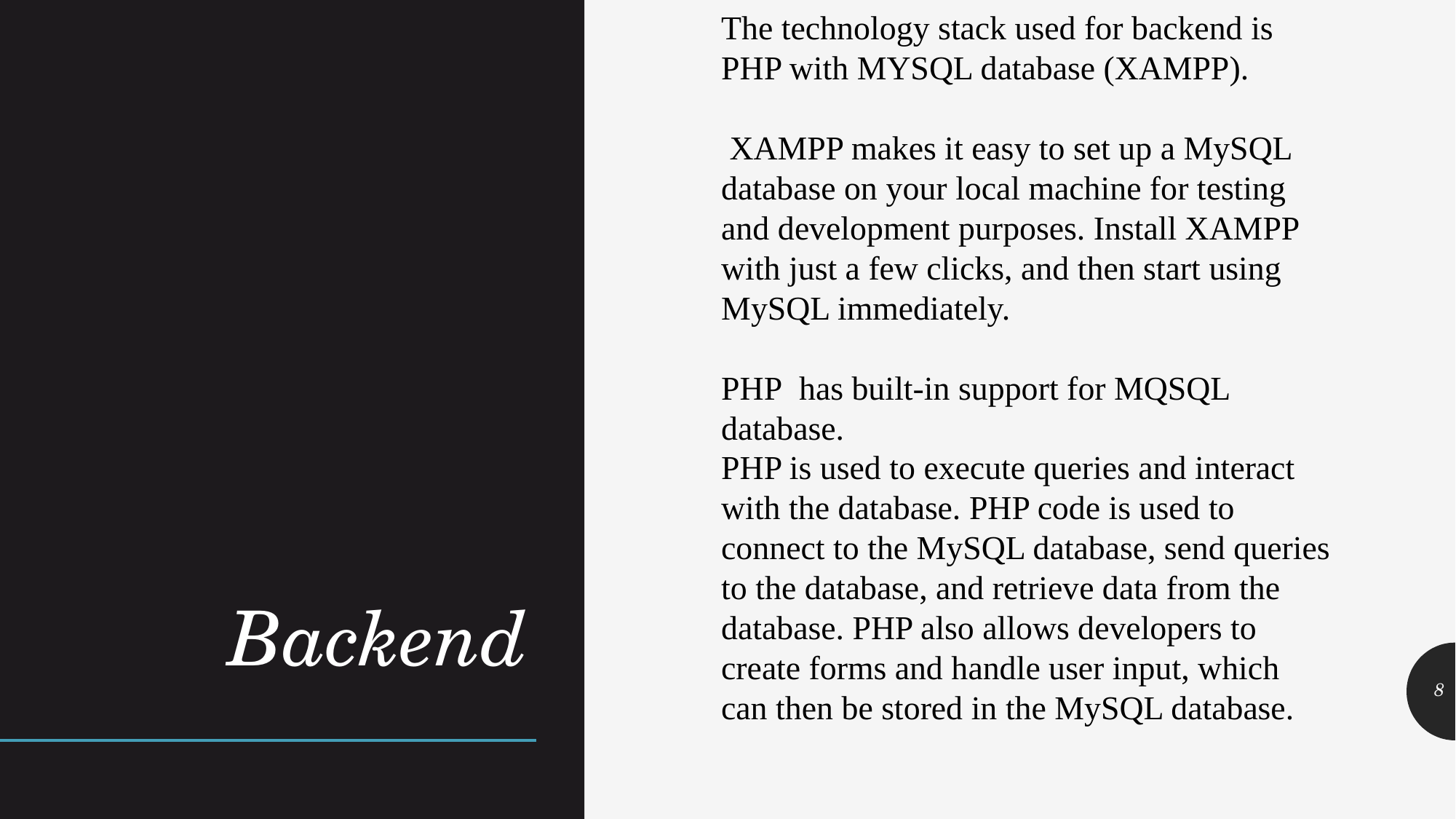

The technology stack used for backend is PHP with MYSQL database (XAMPP).

 XAMPP makes it easy to set up a MySQL database on your local machine for testing and development purposes. Install XAMPP with just a few clicks, and then start using MySQL immediately.

PHP  has built-in support for MQSQL database.
PHP is used to execute queries and interact with the database. PHP code is used to connect to the MySQL database, send queries to the database, and retrieve data from the database. PHP also allows developers to create forms and handle user input, which can then be stored in the MySQL database.
# Backend
8